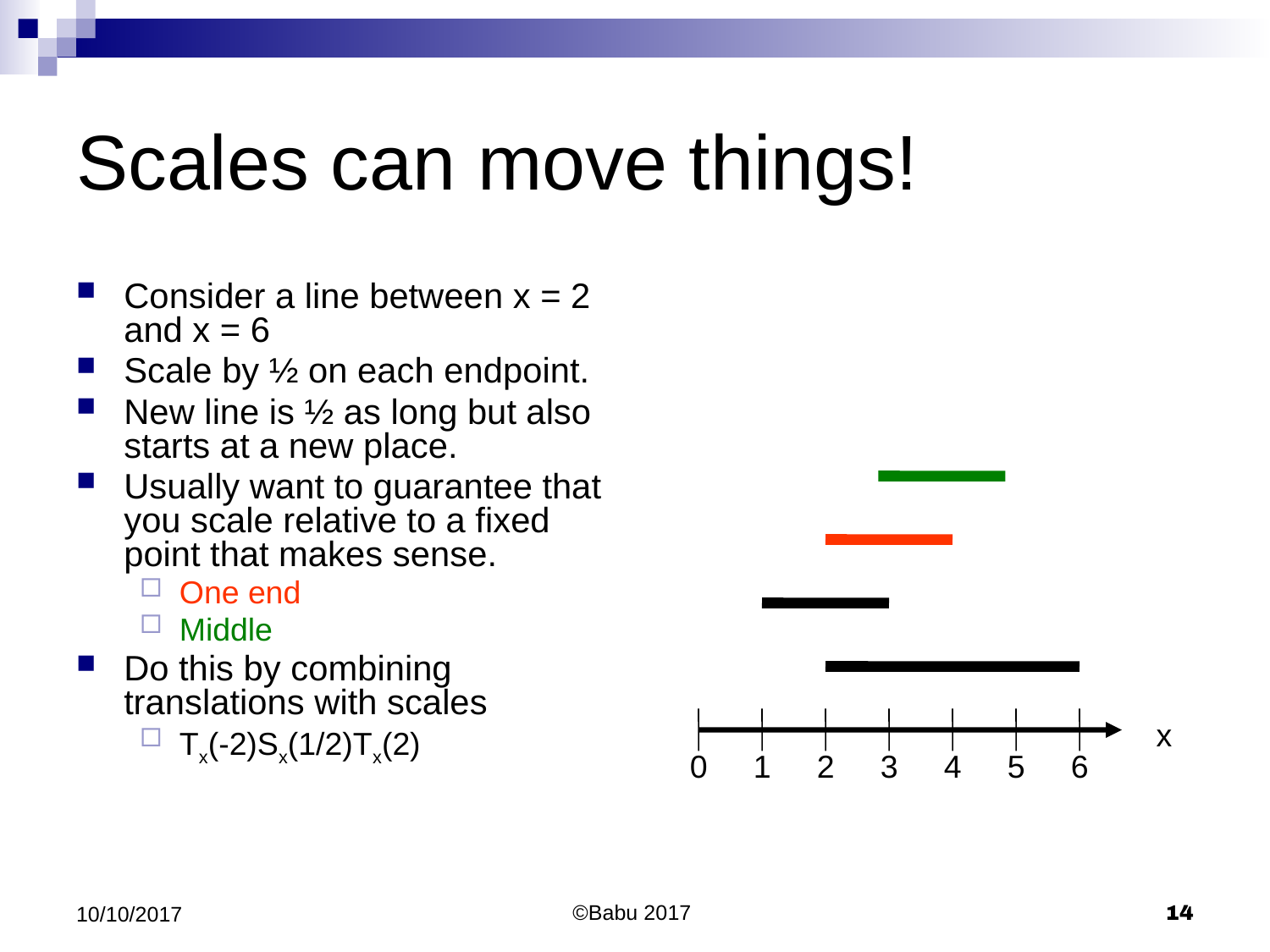

# Scales can move things!
Consider a line between x = 2 and x = 6
Scale by ½ on each endpoint.
New line is ½ as long but also starts at a new place.
Usually want to guarantee that you scale relative to a fixed point that makes sense.
One end
Middle
Do this by combining translations with scales
Tx(-2)Sx(1/2)Tx(2)

x
0
1
2
3
4
5
6
10/10/2017
©Babu 2017
14